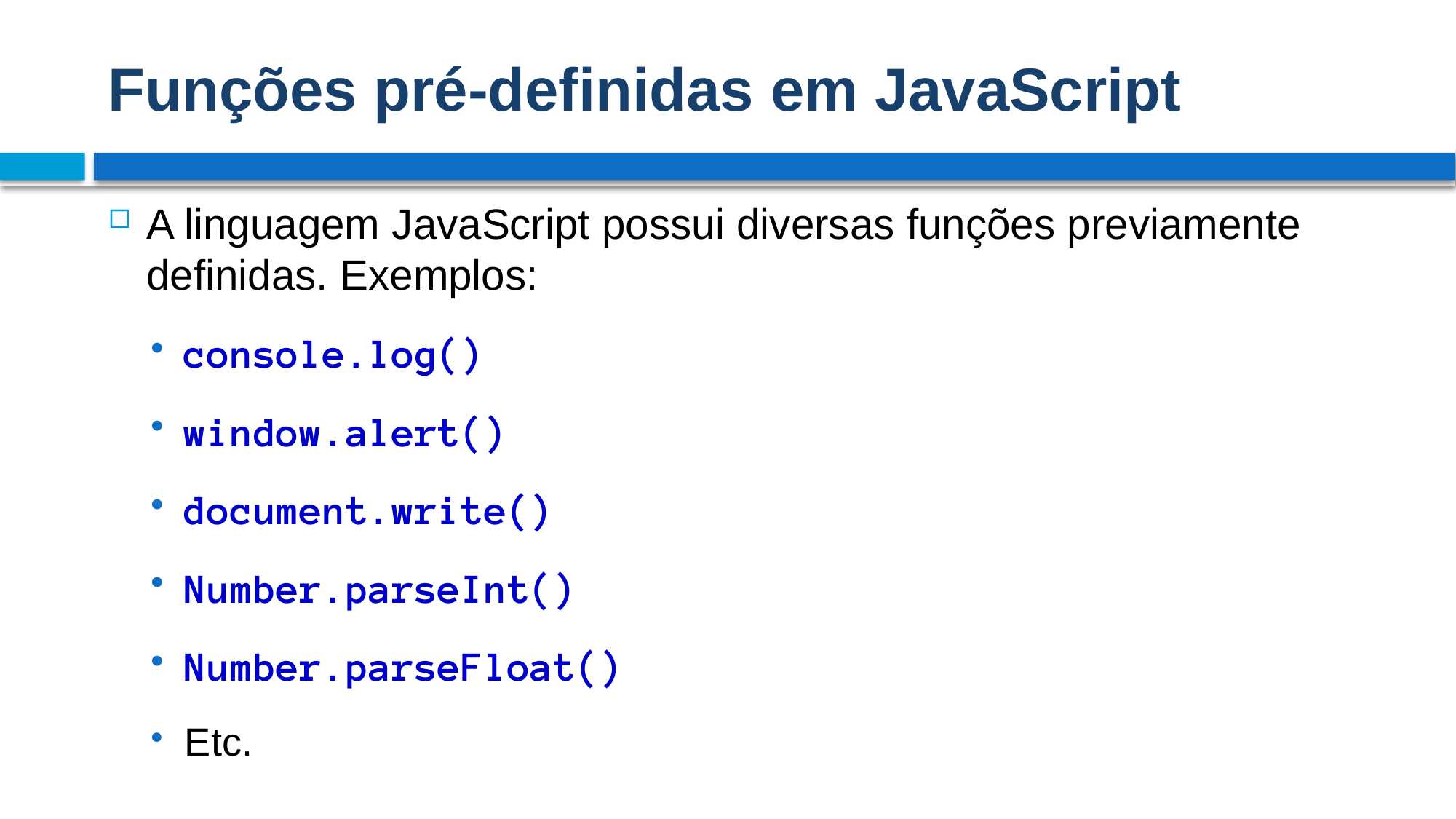

# Funções pré-definidas em JavaScript
4
A linguagem JavaScript possui diversas funções previamente definidas. Exemplos:
console.log()
window.alert()
document.write()
Number.parseInt()
Number.parseFloat()
Etc.